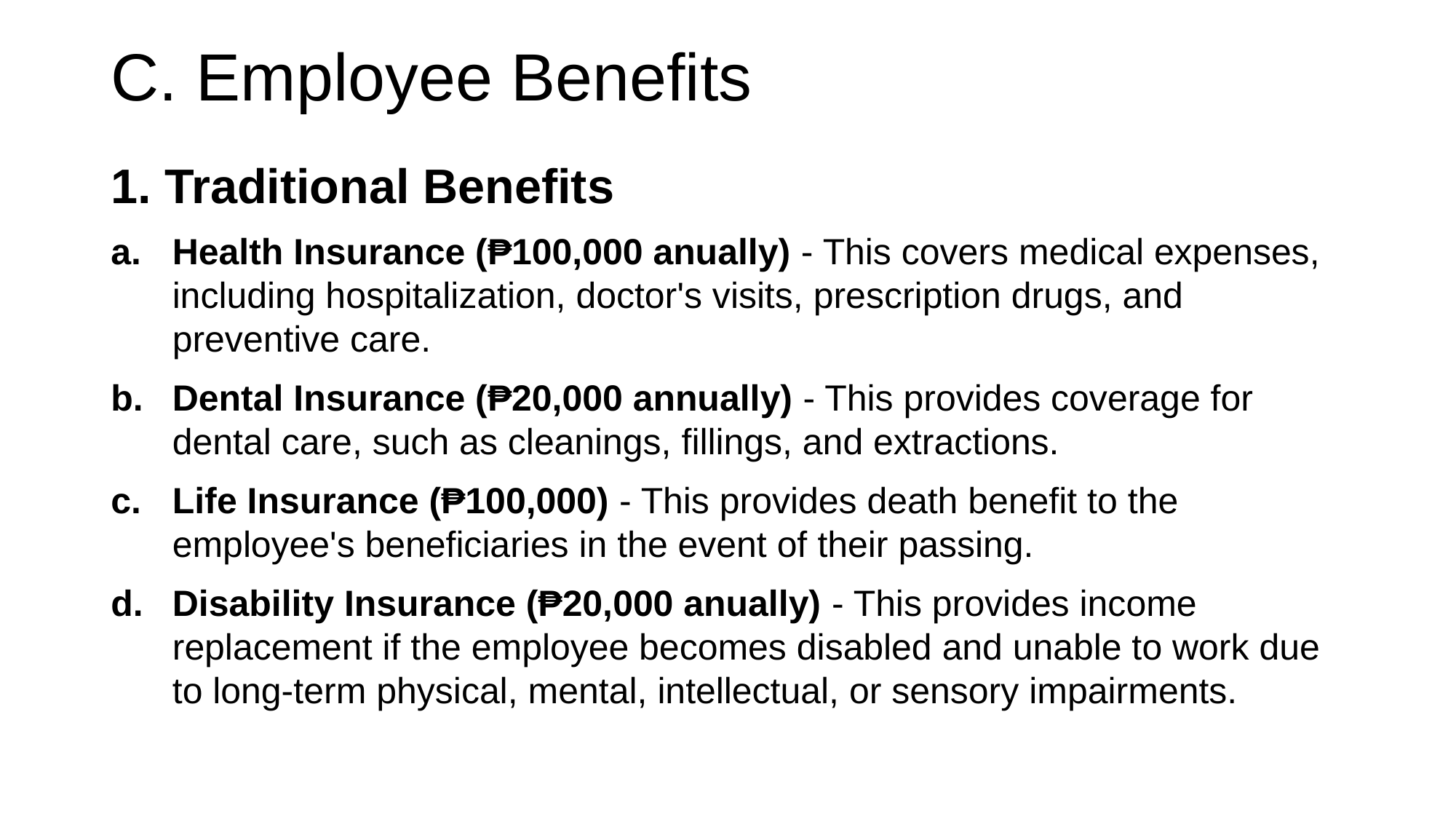

# C. Employee Benefits
1. Traditional Benefits
Health Insurance (₱100,000 anually) - This covers medical expenses, including hospitalization, doctor's visits, prescription drugs, and preventive care.
Dental Insurance (₱20,000 annually) - This provides coverage for dental care, such as cleanings, fillings, and extractions.
Life Insurance (₱100,000) - This provides death benefit to the employee's beneficiaries in the event of their passing.
Disability Insurance (₱20,000 anually) - This provides income replacement if the employee becomes disabled and unable to work due to long-term physical, mental, intellectual, or sensory impairments.